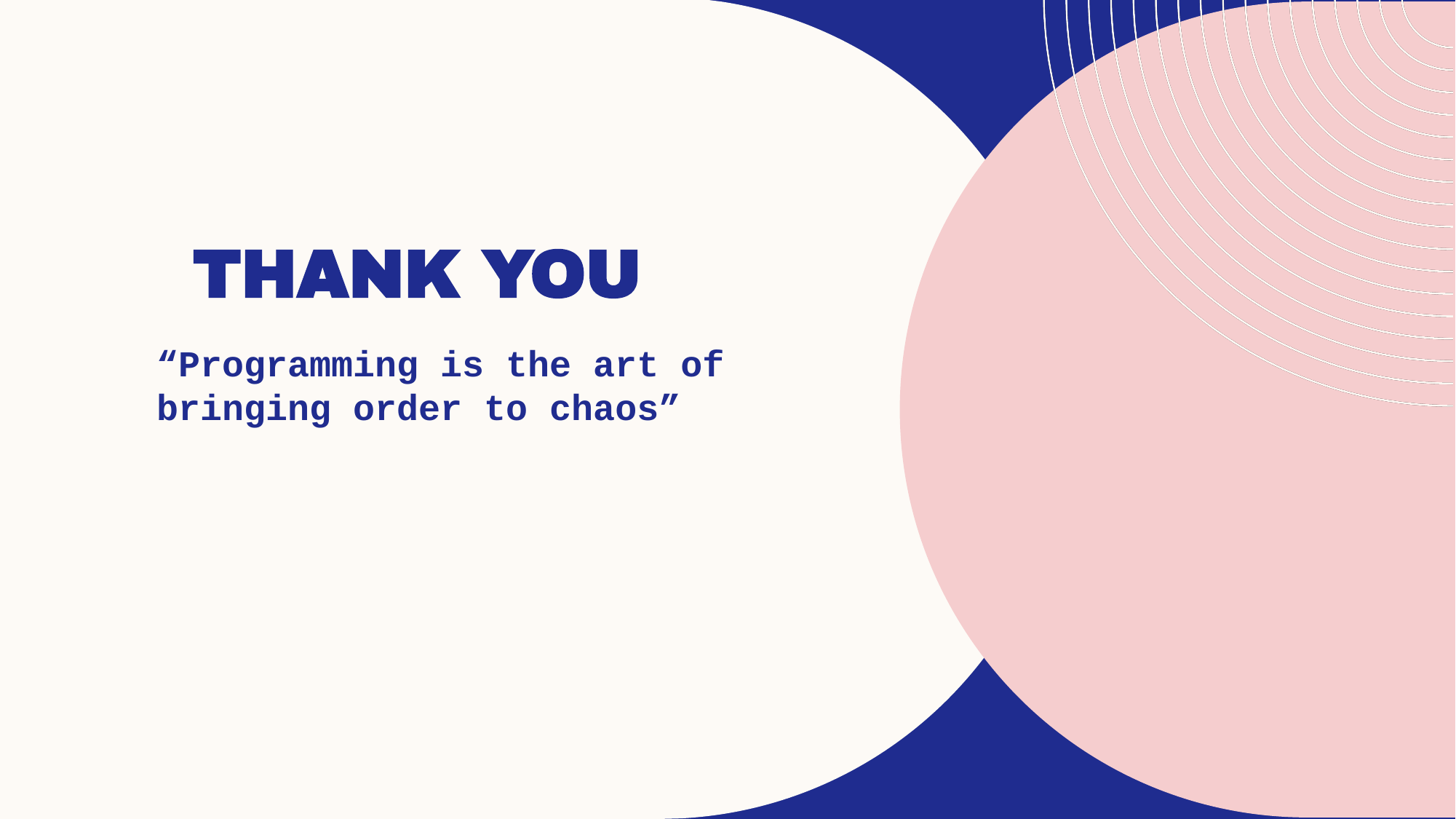

# THANK YOU
“Programming is the art of bringing order to chaos”